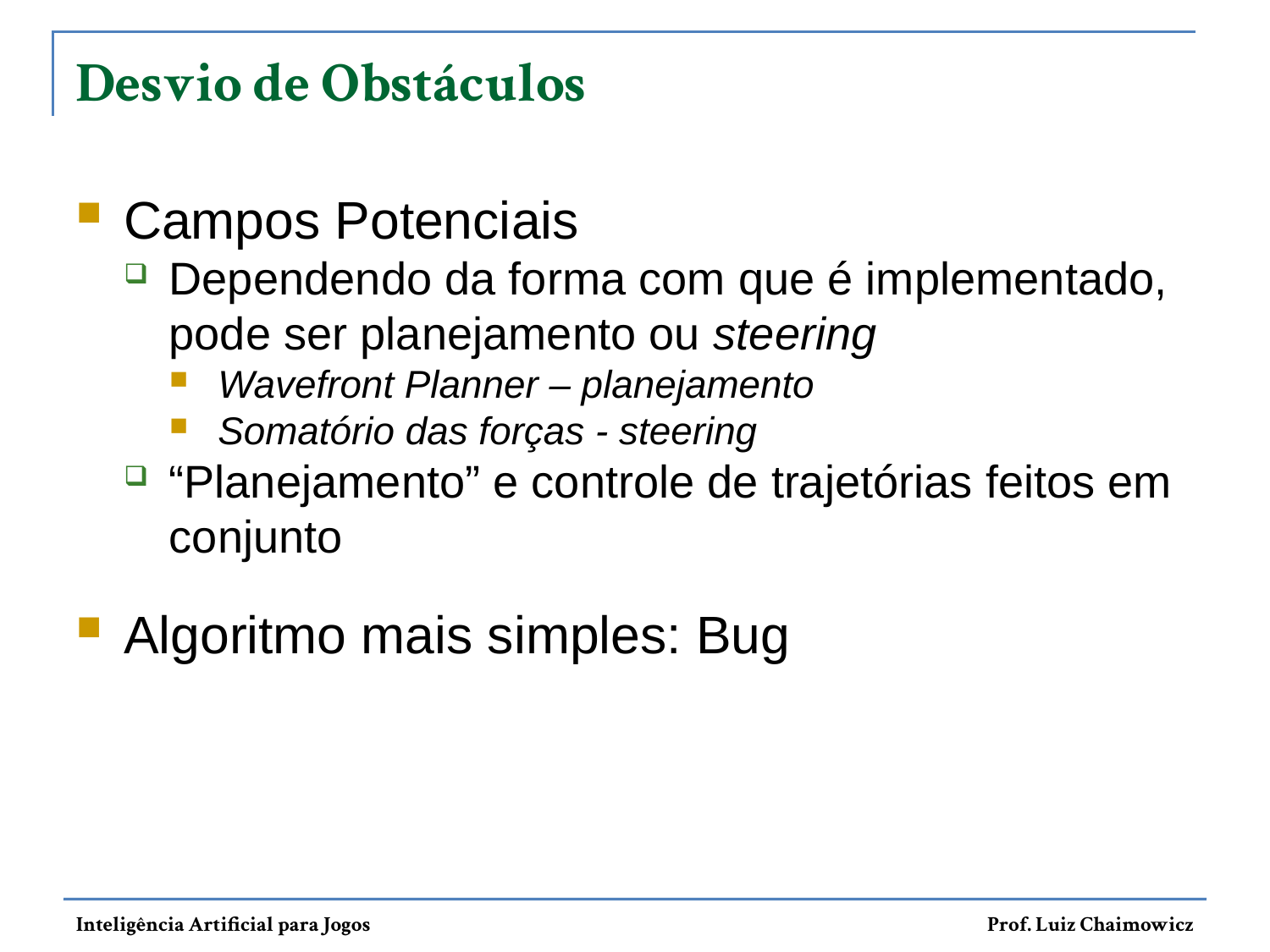

Desvio de Obstáculos
Campos Potenciais
Dependendo da forma com que é implementado, pode ser planejamento ou steering
Wavefront Planner – planejamento
Somatório das forças - steering
“Planejamento” e controle de trajetórias feitos em conjunto

Algoritmo mais simples: Bug
Inteligência Artificial para Jogos